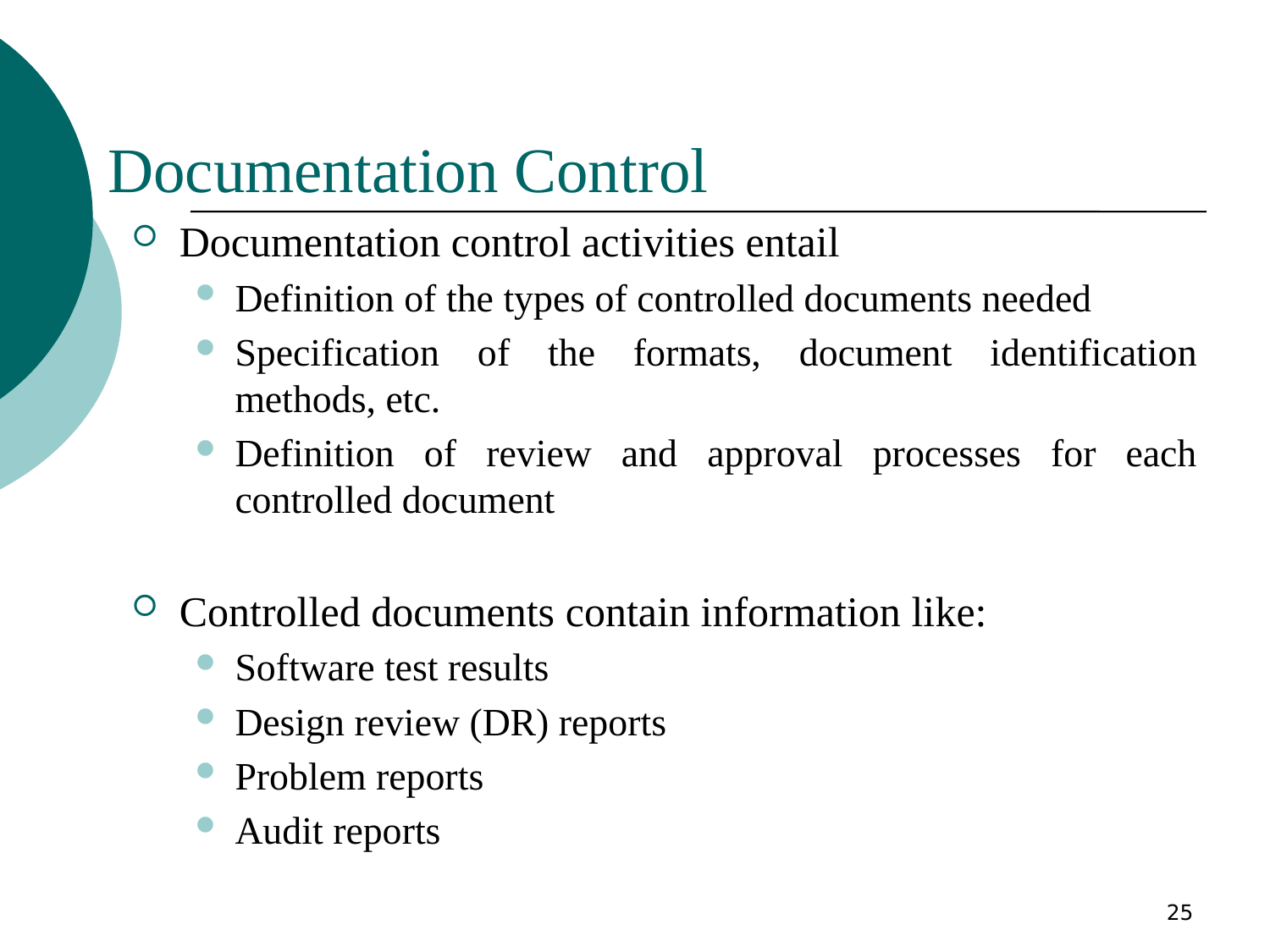

# Documentation Control
Documentation control activities entail
Definition of the types of controlled documents needed
Specification of the formats, document identification methods, etc.
Definition of review and approval processes for each controlled document

Controlled documents contain information like:
Software test results
Design review (DR) reports
Problem reports
Audit reports

25